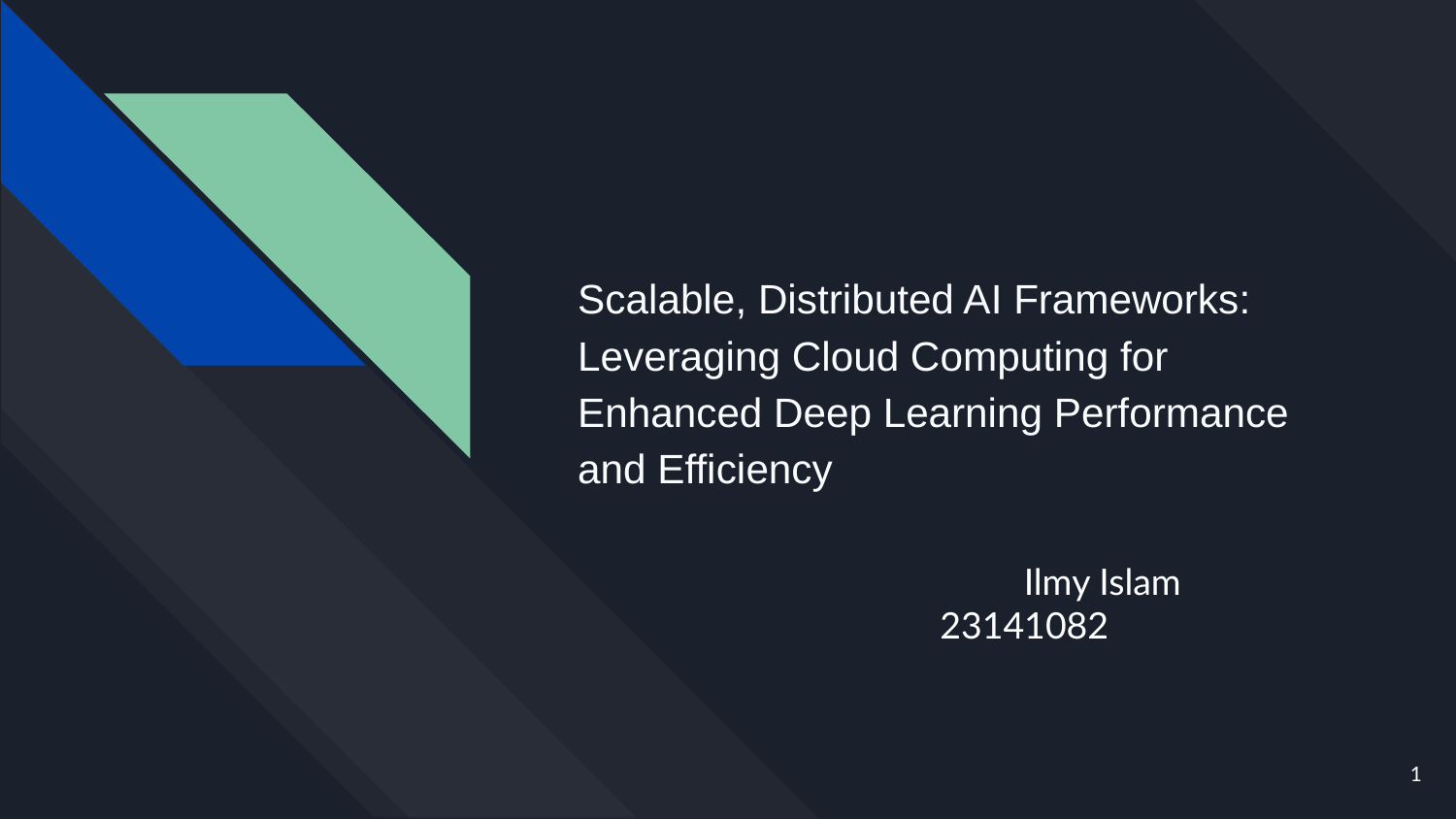

# Scalable, Distributed AI Frameworks: Leveraging Cloud Computing for Enhanced Deep Learning Performance and Efficiency
                                   Ilmy Islam
23141082
1